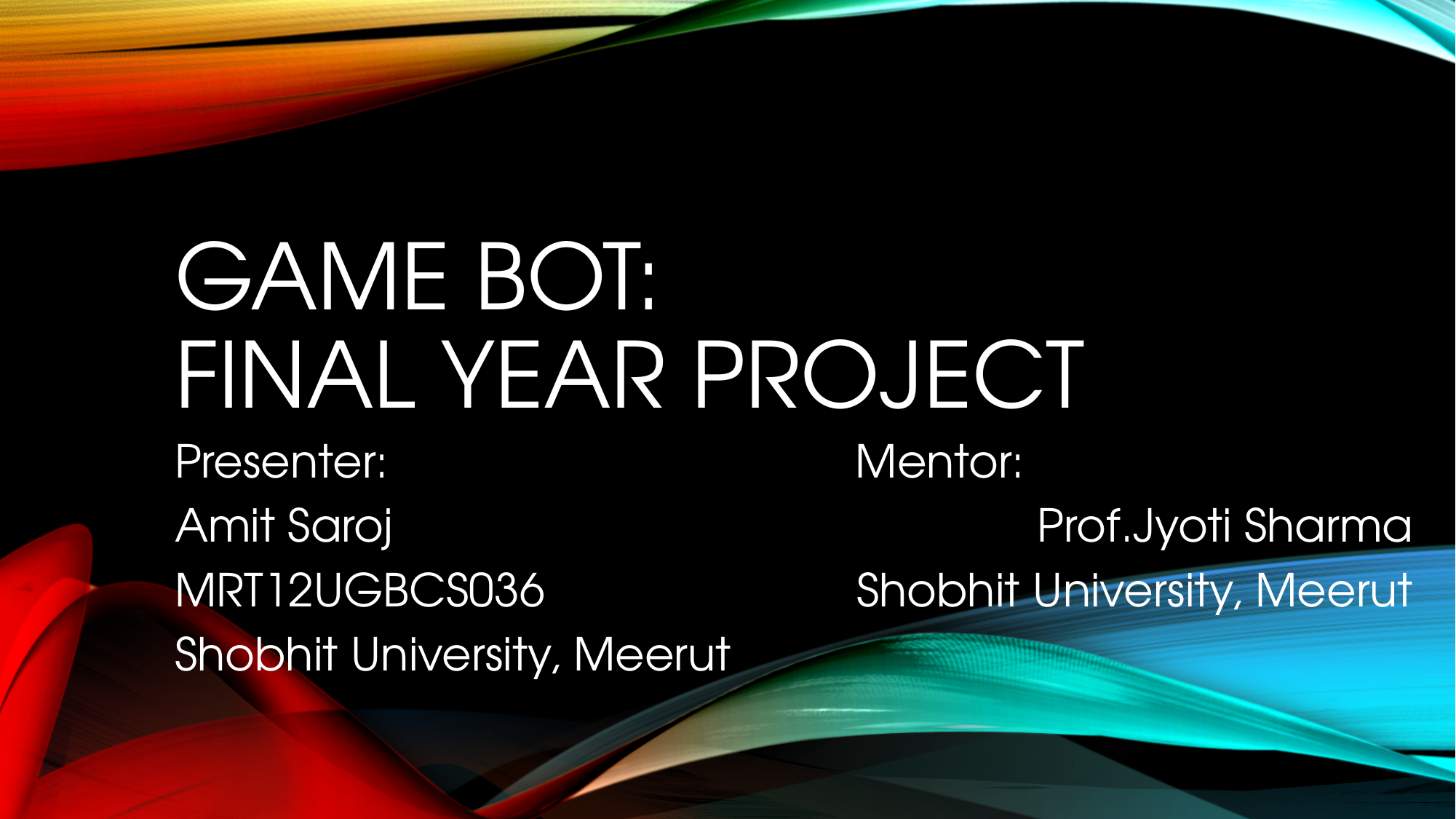

# Game Bot: Final Year Project
Mentor:
Prof.Jyoti Sharma
Shobhit University, Meerut

Presenter:
Amit Saroj
MRT12UGBCS036
Shobhit University, Meerut